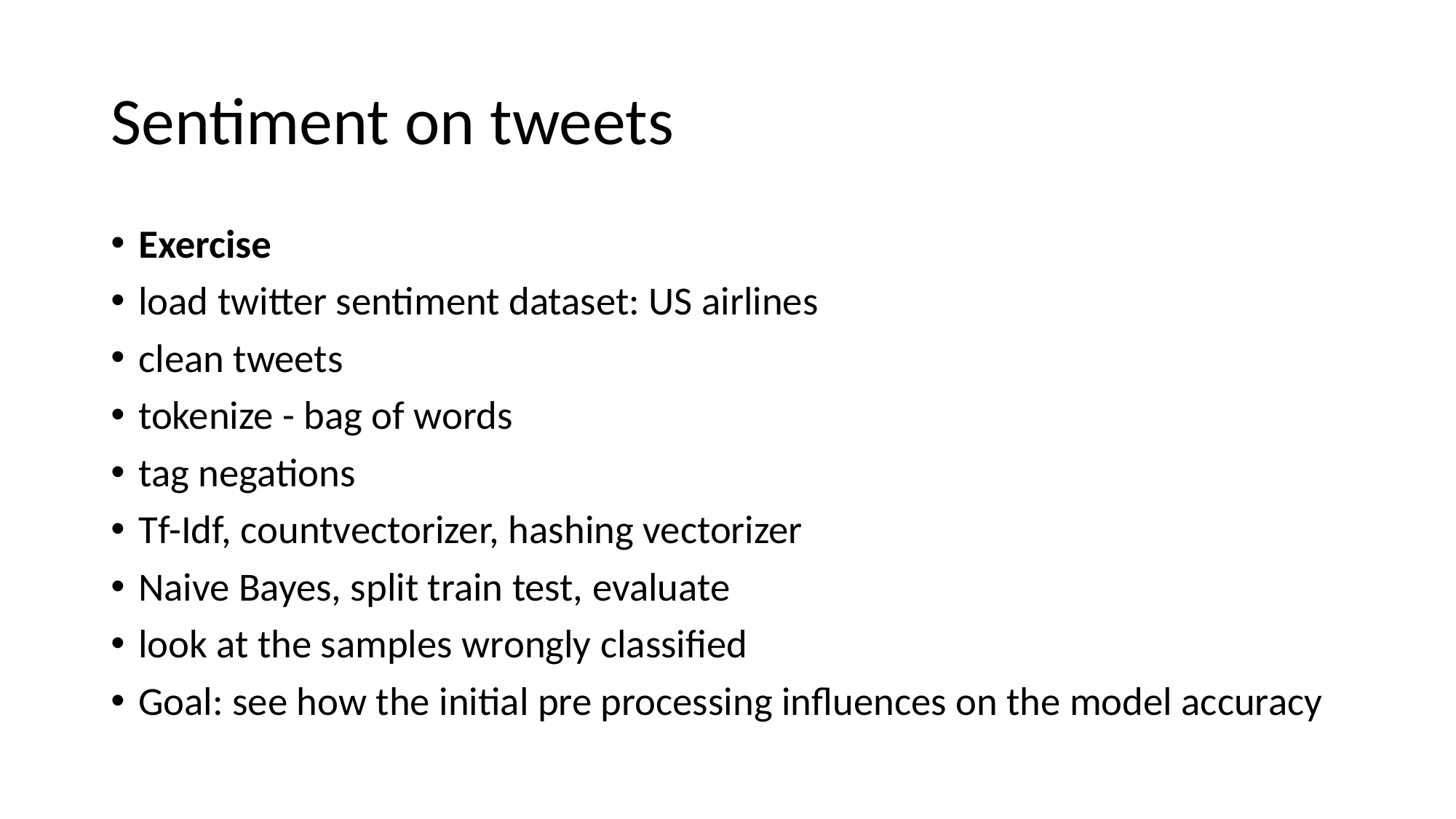

# Sentiment on tweets
Exercise
load twitter sentiment dataset: US airlines
clean tweets
tokenize - bag of words
tag negations
Tf-Idf, countvectorizer, hashing vectorizer
Naive Bayes, split train test, evaluate
look at the samples wrongly classified
Goal: see how the initial pre processing influences on the model accuracy